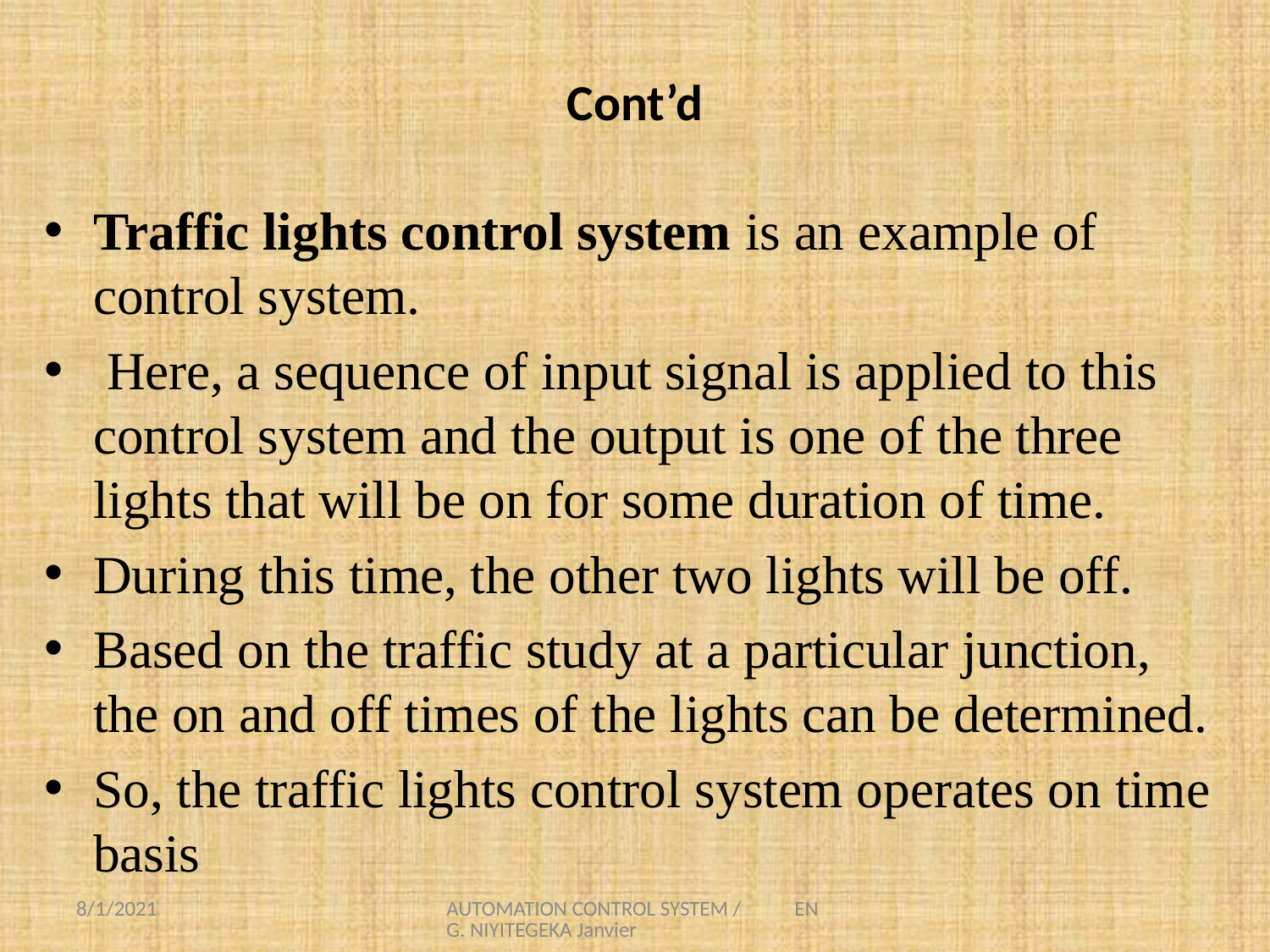

# Cont’d
Traffic lights control system is an example of control system.
 Here, a sequence of input signal is applied to this control system and the output is one of the three lights that will be on for some duration of time.
During this time, the other two lights will be off.
Based on the traffic study at a particular junction, the on and off times of the lights can be determined.
So, the traffic lights control system operates on time basis
8/1/2021
AUTOMATION CONTROL SYSTEM /           ENG. NIYITEGEKA Janvier